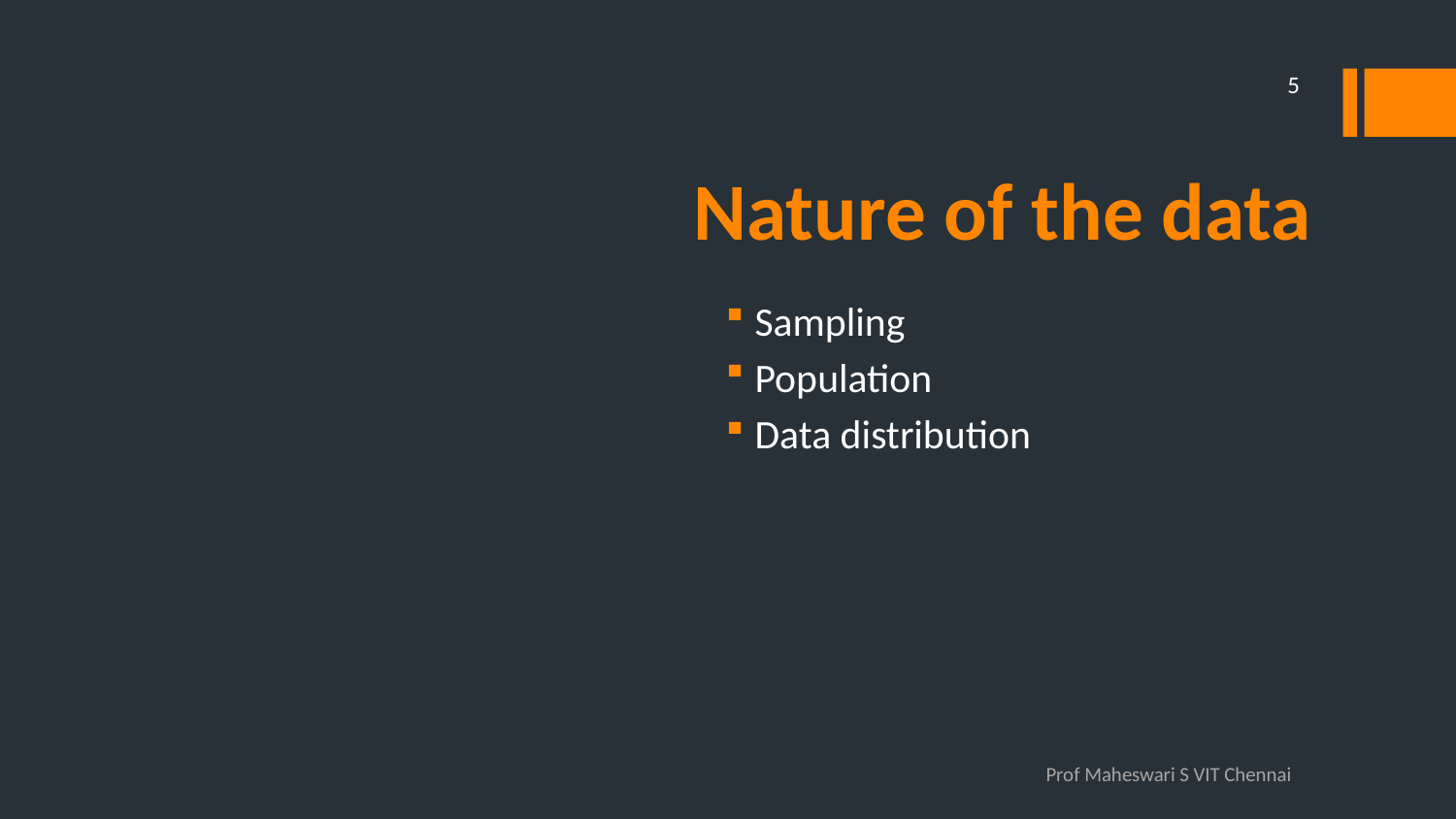

# Nature of the data
5
Sampling
Population
Data distribution
Prof Maheswari S VIT Chennai